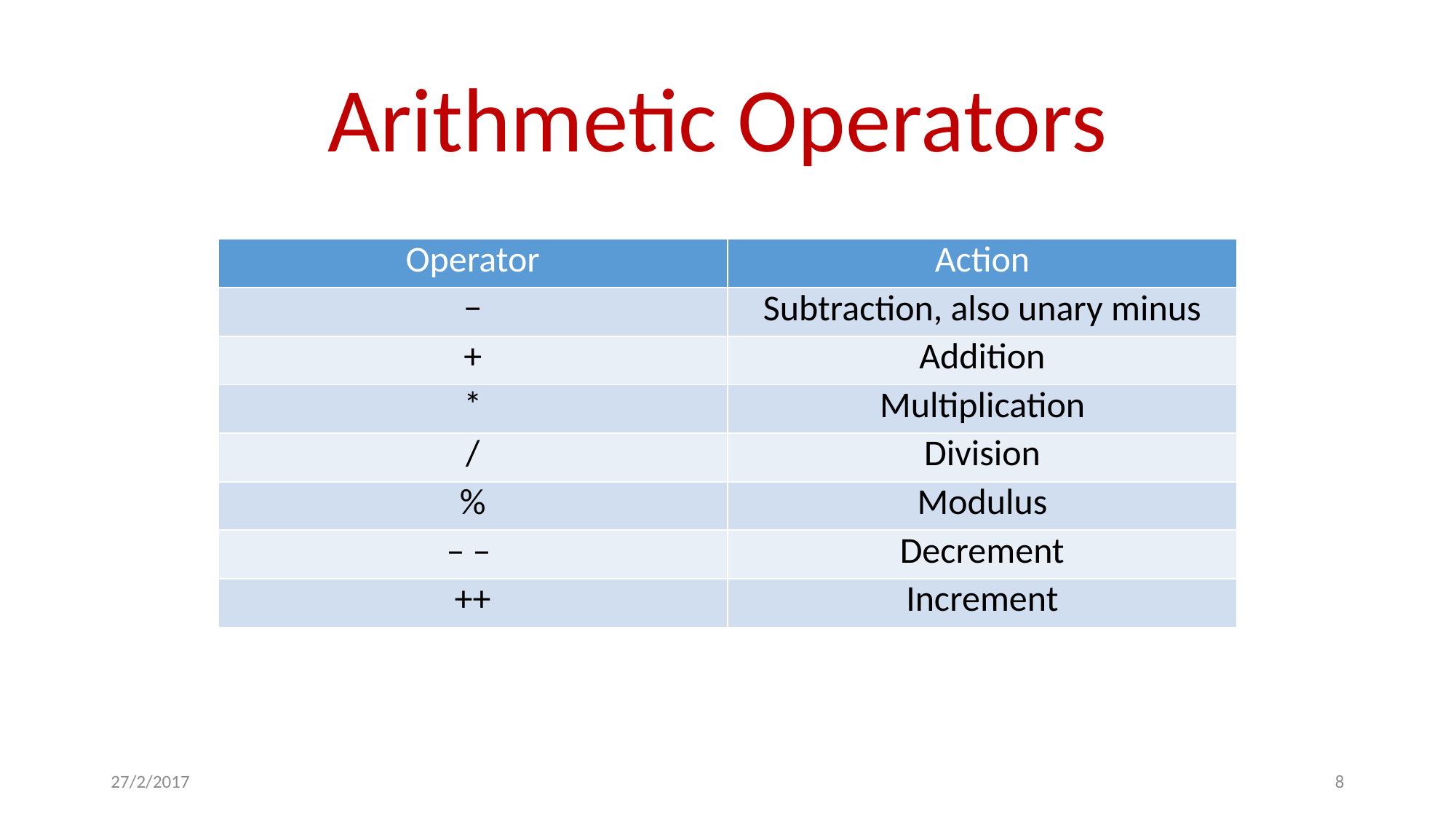

# Arithmetic Operators
| Operator | Action |
| --- | --- |
| − | Subtraction, also unary minus |
| + | Addition |
| \* | Multiplication |
| / | Division |
| % | Modulus |
| – – | Decrement |
| ++ | Increment |
27/2/2017
8